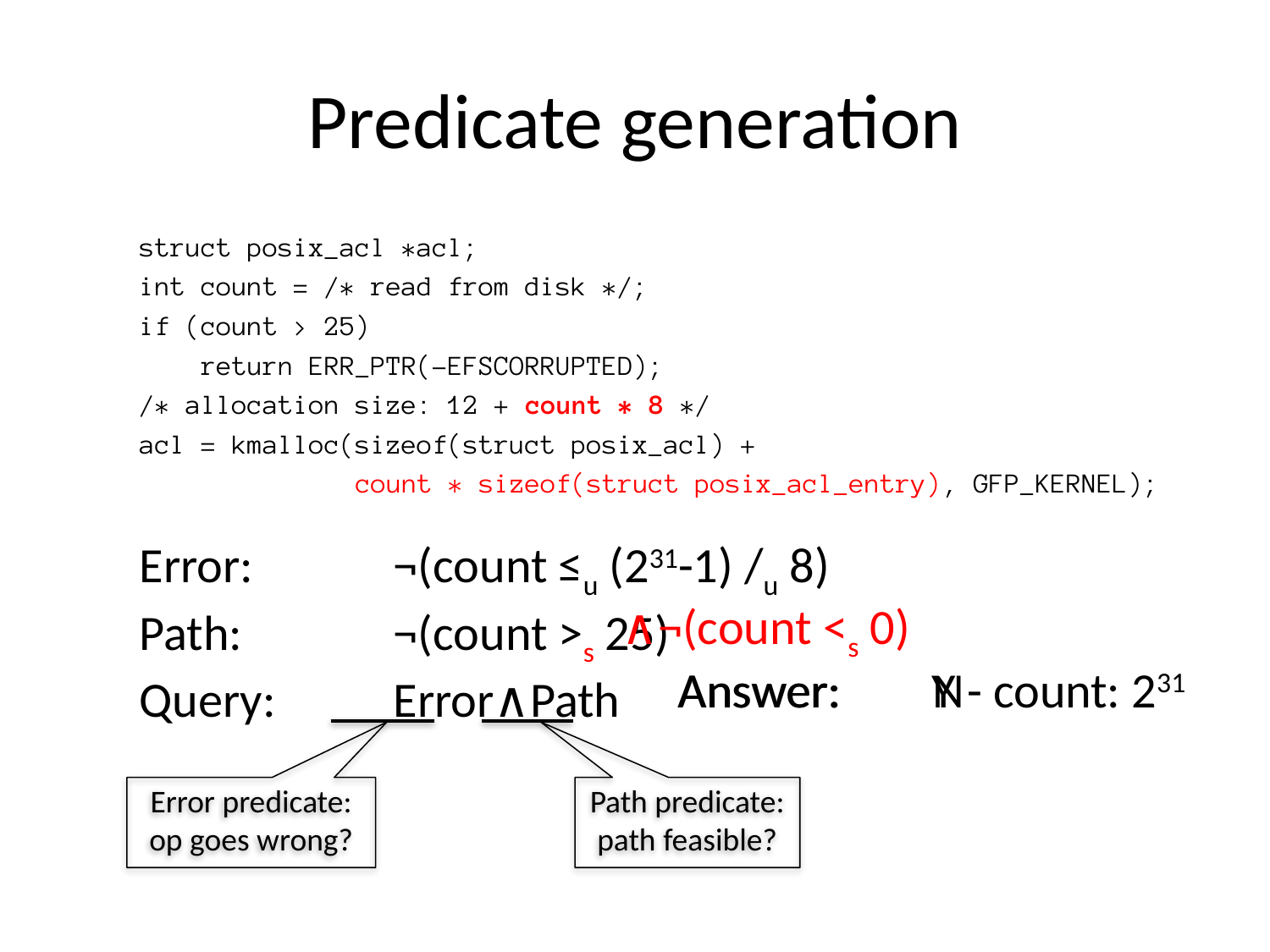

# Predicate generation
struct posix_acl *acl;
int count = /* read from disk */;
if (count > 25)
    return ERR_PTR(-EFSCORRUPTED);
/* allocation size: 12 + count * 8 */
acl = kmalloc(sizeof(struct posix_acl) +
              count * sizeof(struct posix_acl_entry), GFP_KERNEL);
Error:		¬(count ≤u (231-1) /u 8)
Path:		¬(count >s 25)
Query:	Error∧Path
∧¬(count <s 0)
Answer:	Y - count: 231
Answer:	N
Error predicate: op goes wrong?
Path predicate: path feasible?